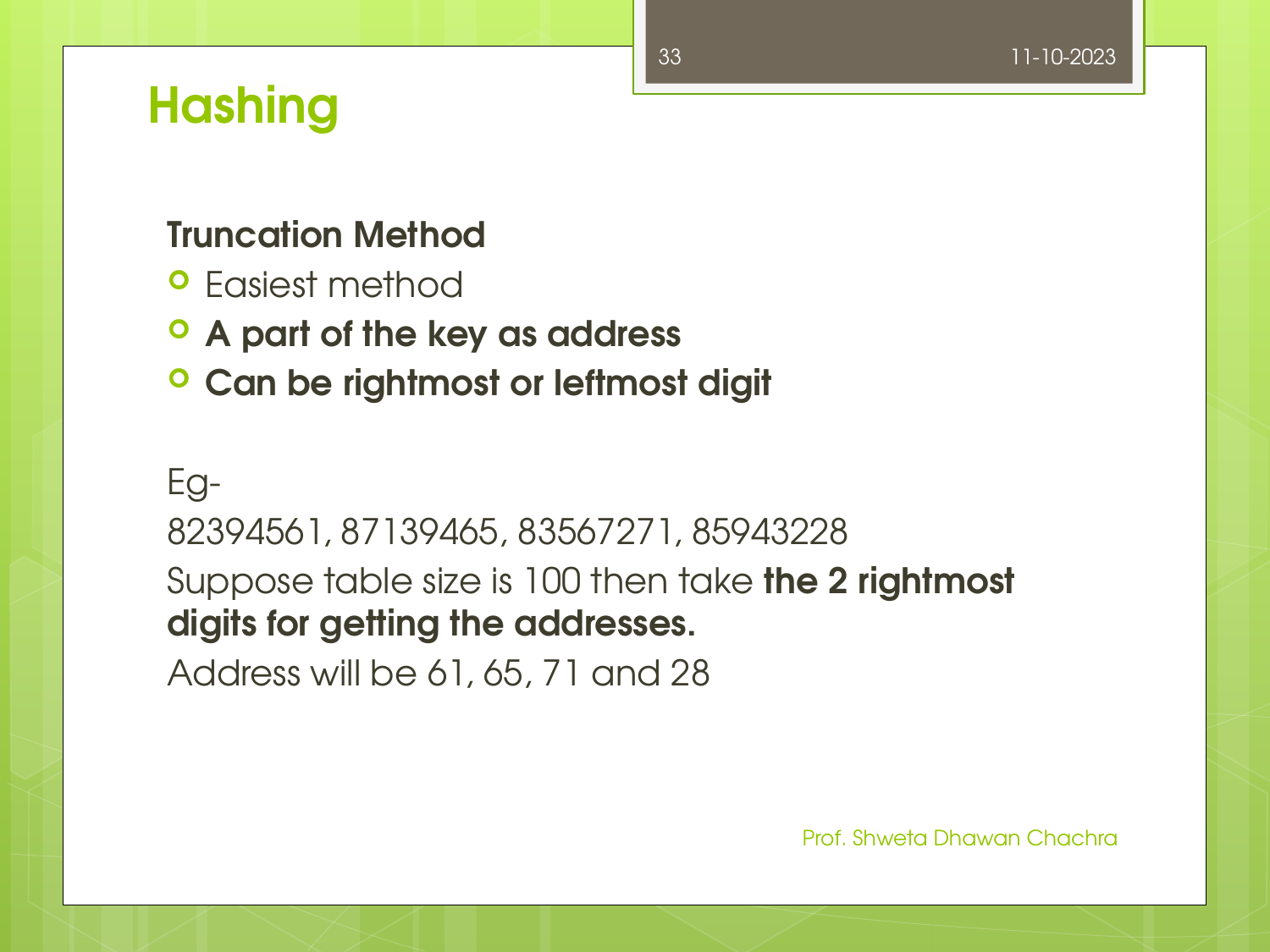

33
11-10-2023
# Hashing
Truncation Method
Easiest method
A part of the key as address
Can be rightmost or leftmost digit

Eg-
82394561, 87139465, 83567271, 85943228
Suppose table size is 100 then take the 2 rightmost digits for getting the addresses.
Address will be 61, 65, 71 and 28
Prof. Shweta Dhawan Chachra